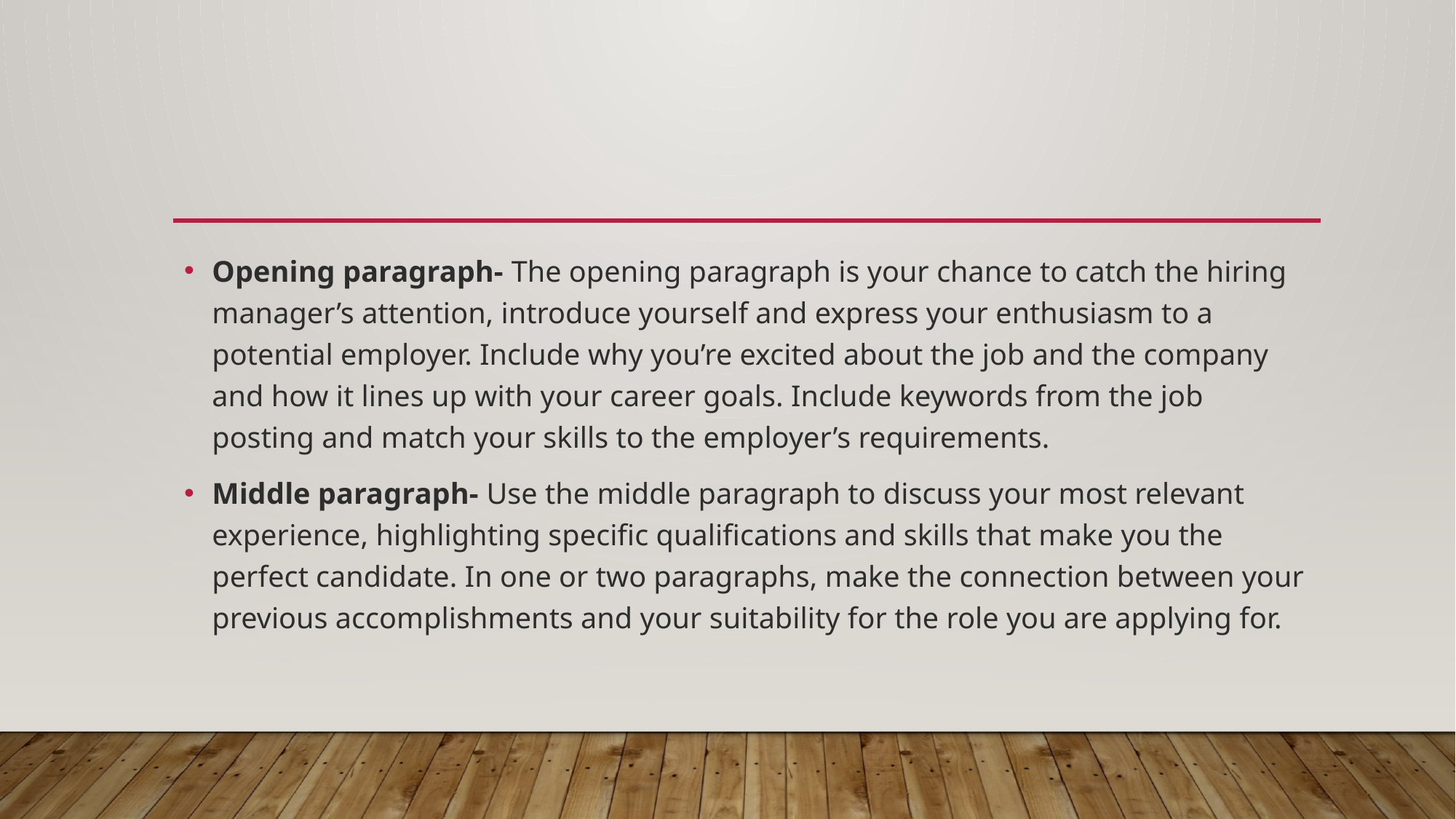

#
Opening paragraph- The opening paragraph is your chance to catch the hiring manager’s attention, introduce yourself and express your enthusiasm to a potential employer. Include why you’re excited about the job and the company and how it lines up with your career goals. Include keywords from the job posting and match your skills to the employer’s requirements.
Middle paragraph- Use the middle paragraph to discuss your most relevant experience, highlighting specific qualifications and skills that make you the perfect candidate. In one or two paragraphs, make the connection between your previous accomplishments and your suitability for the role you are applying for.